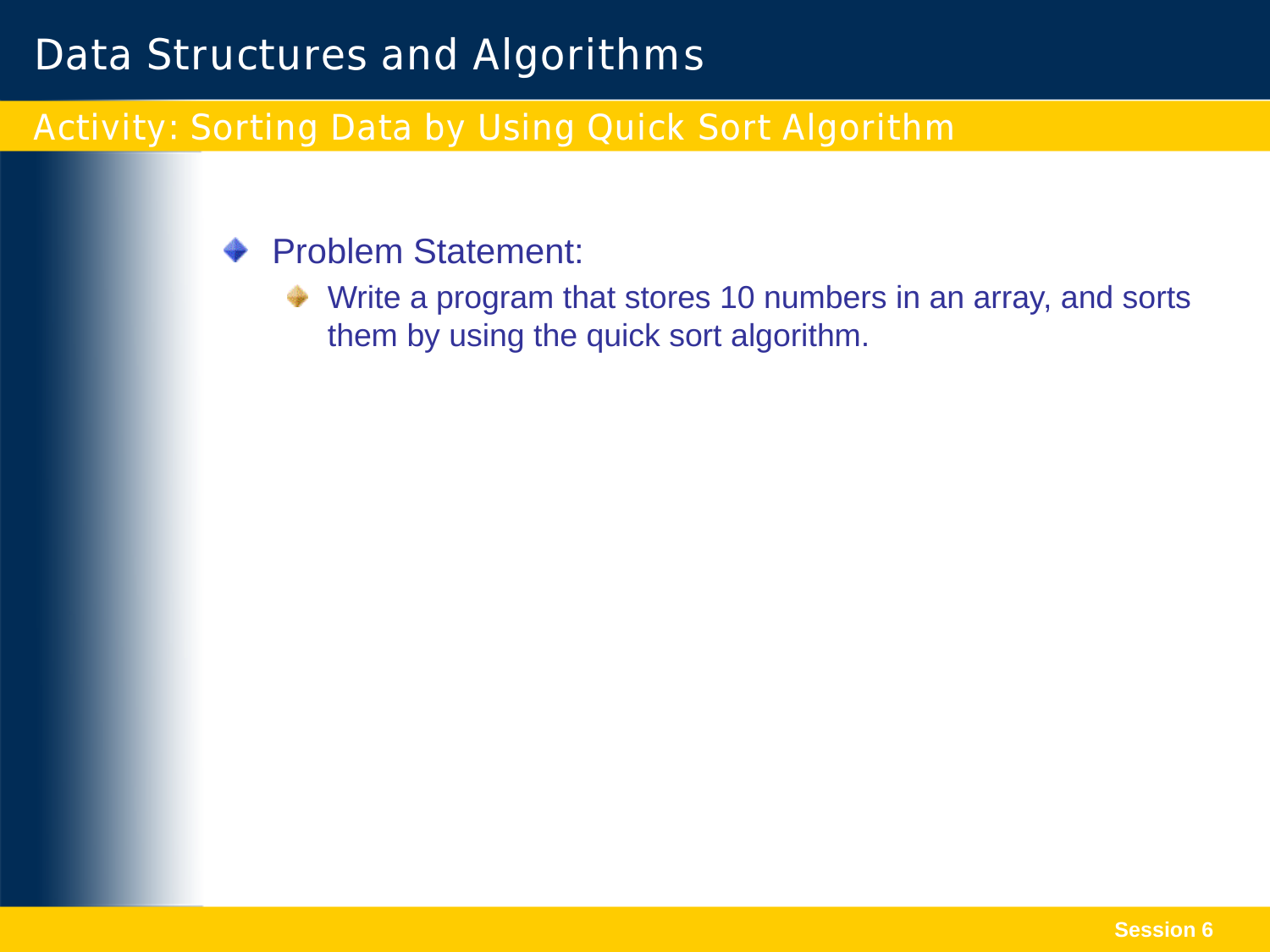

Activity: Sorting Data by Using Quick Sort Algorithm
Problem Statement:
Write a program that stores 10 numbers in an array, and sorts them by using the quick sort algorithm.